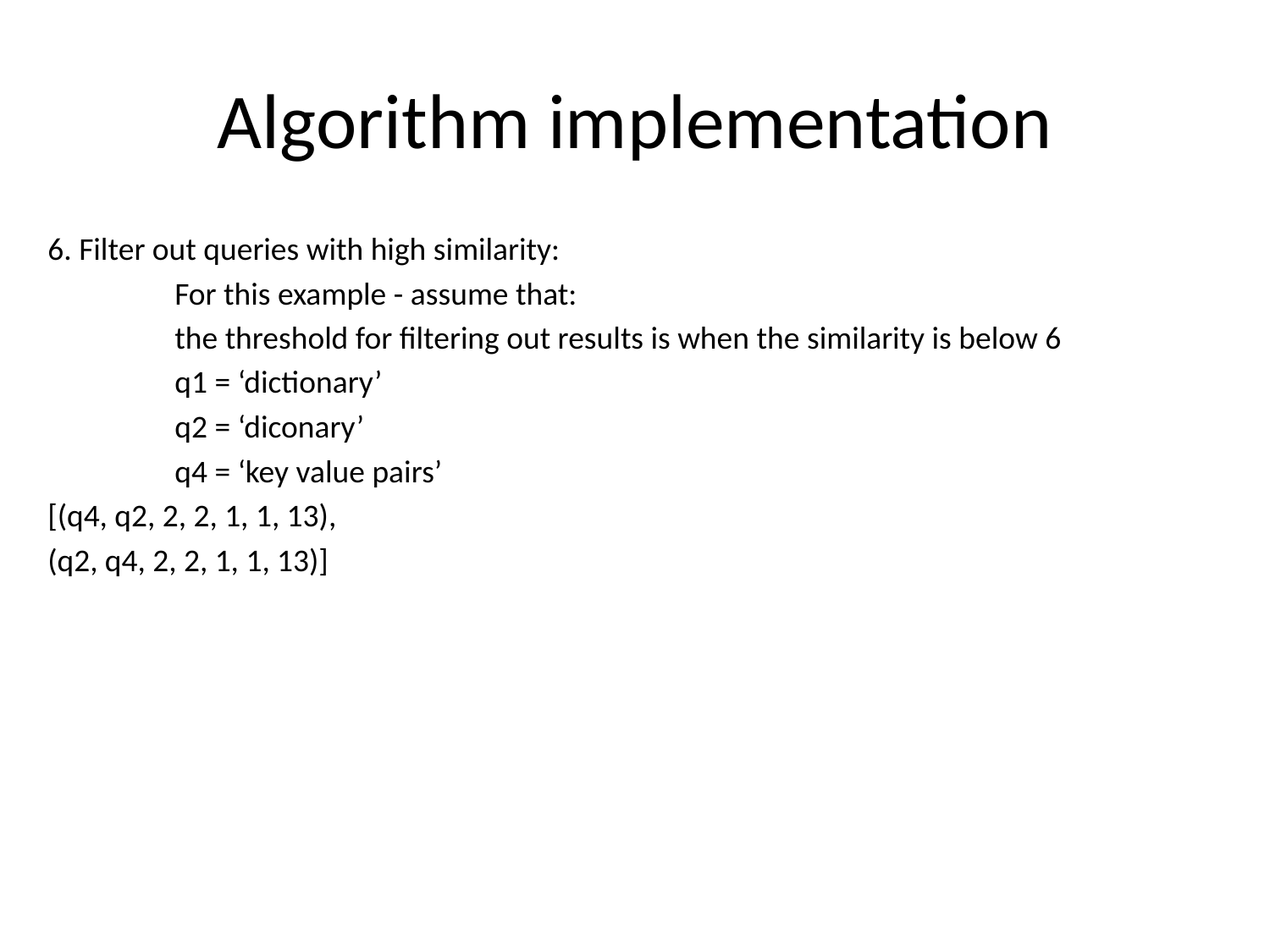

# Algorithm implementation
6. Filter out queries with high similarity:
	For this example - assume that:
	the threshold for filtering out results is when the similarity is below 6
	q1 = ‘dictionary’
	q2 = ‘diconary’
	q4 = ‘key value pairs’
[(q4, q2, 2, 2, 1, 1, 13),
(q2, q4, 2, 2, 1, 1, 13)]